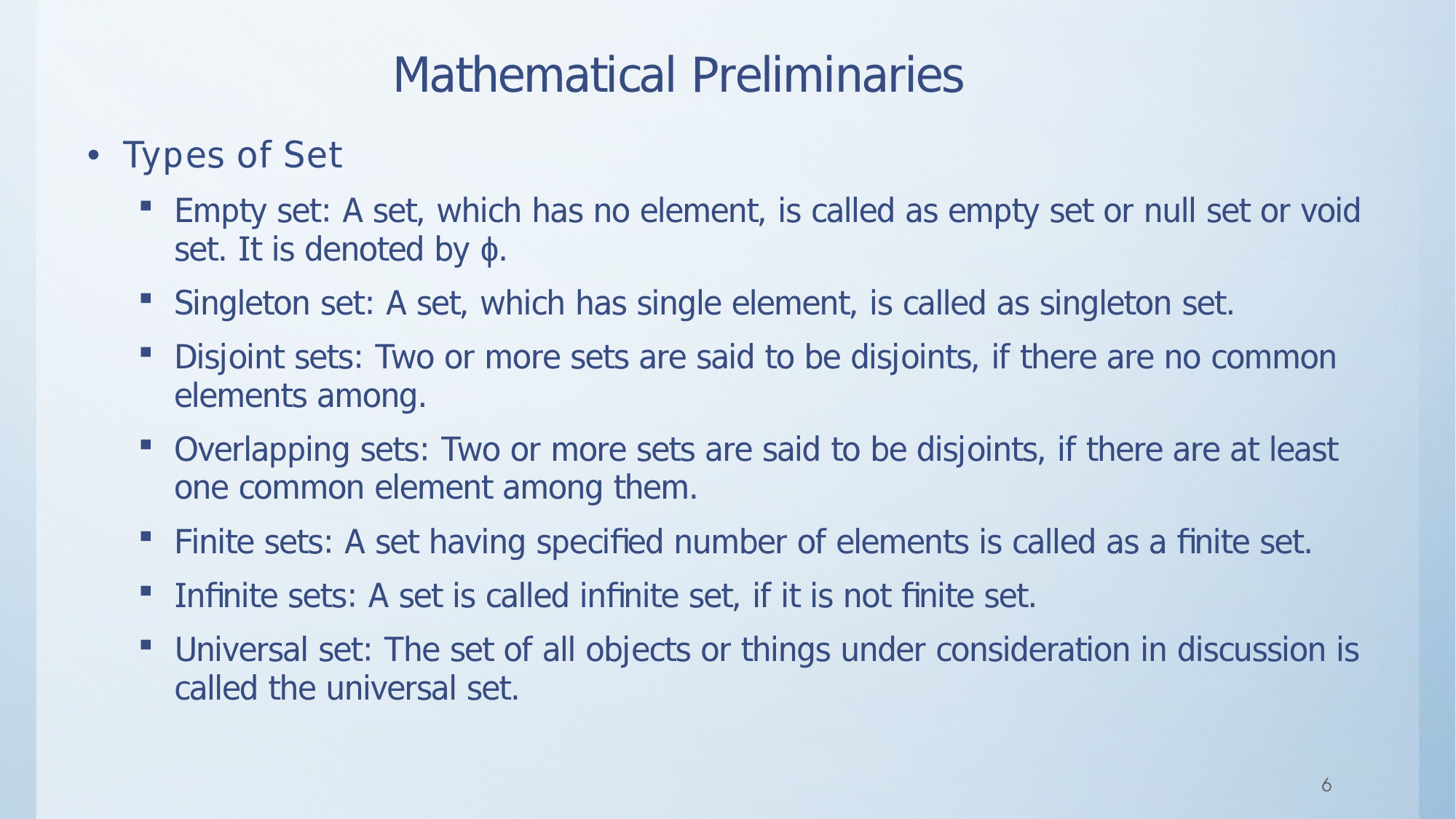

# Mathematical Preliminaries
Types of Set
Empty set: A set, which has no element, is called as empty set or null set or void set. It is denoted by ɸ.
Singleton set: A set, which has single element, is called as singleton set.
Disjoint sets: Two or more sets are said to be disjoints, if there are no common elements among.
Overlapping sets: Two or more sets are said to be disjoints, if there are at least one common element among them.
Finite sets: A set having specified number of elements is called as a finite set.
Infinite sets: A set is called infinite set, if it is not finite set.
Universal set: The set of all objects or things under consideration in discussion is called the universal set.

6